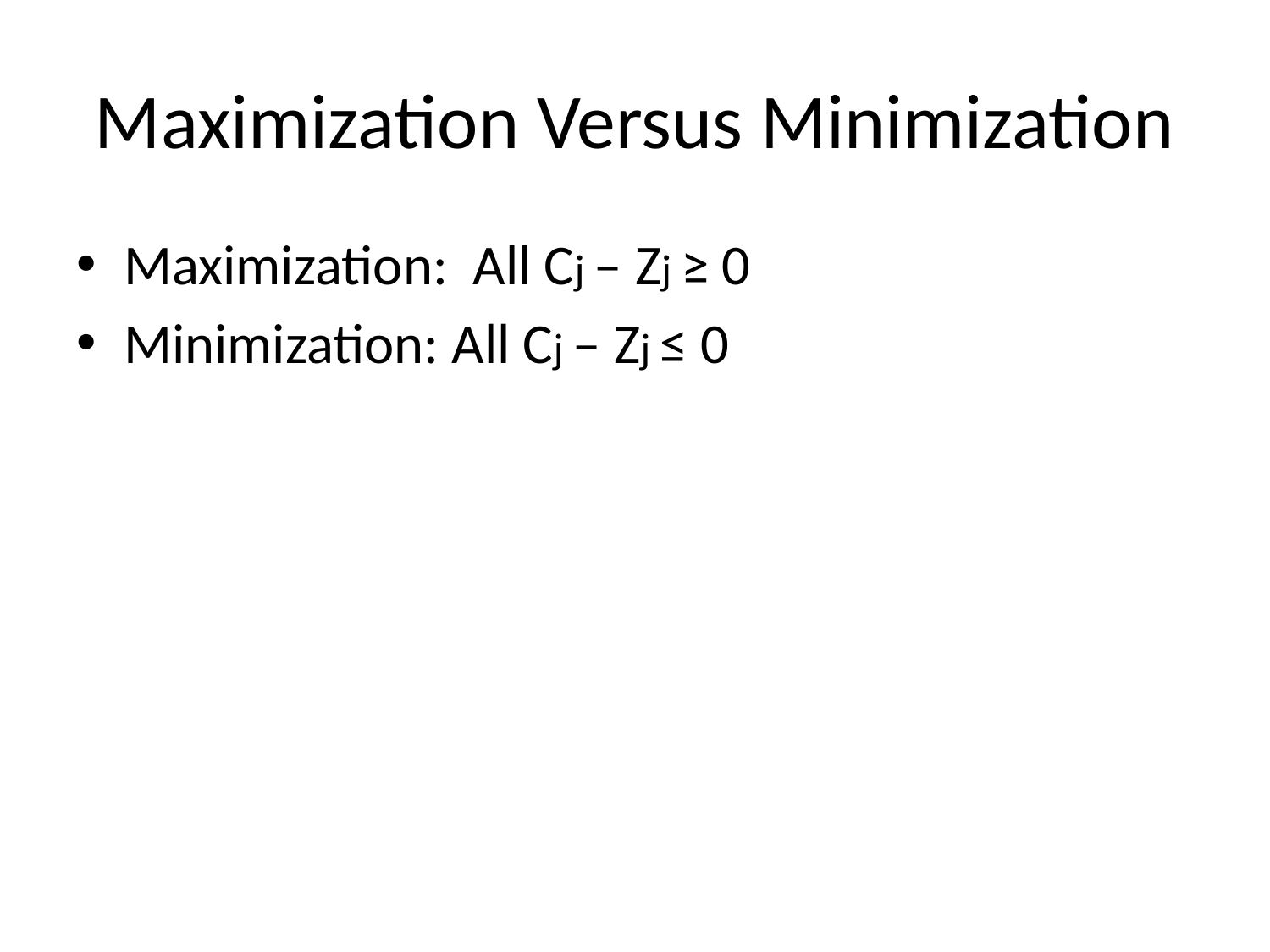

# Maximization Versus Minimization
Maximization:  All Cj – Zj ≥ 0
Minimization: All Cj – Zj ≤ 0